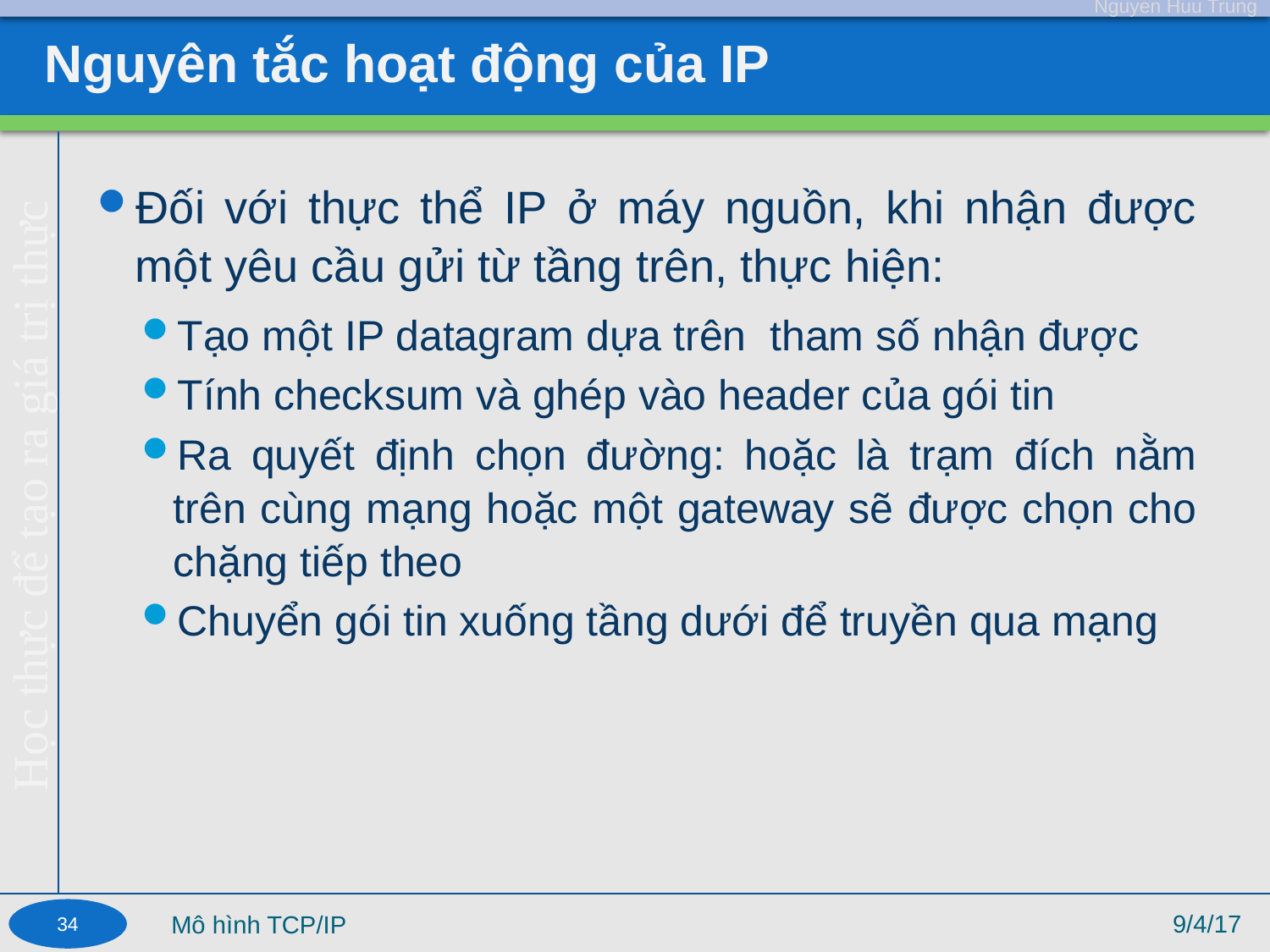

# Nguyên tắc hoạt động của IP
Đối với thực thể IP ở máy nguồn, khi nhận được một yêu cầu gửi từ tầng trên, thực hiện:
Tạo một IP datagram dựa trên  tham số nhận được
Tính checksum và ghép vào header của gói tin
Ra quyết định chọn đường: hoặc là trạm đích nằm trên cùng mạng hoặc một gateway sẽ được chọn cho chặng tiếp theo
Chuyển gói tin xuống tầng dưới để truyền qua mạng
34
9/4/17
Mô hình TCP/IP